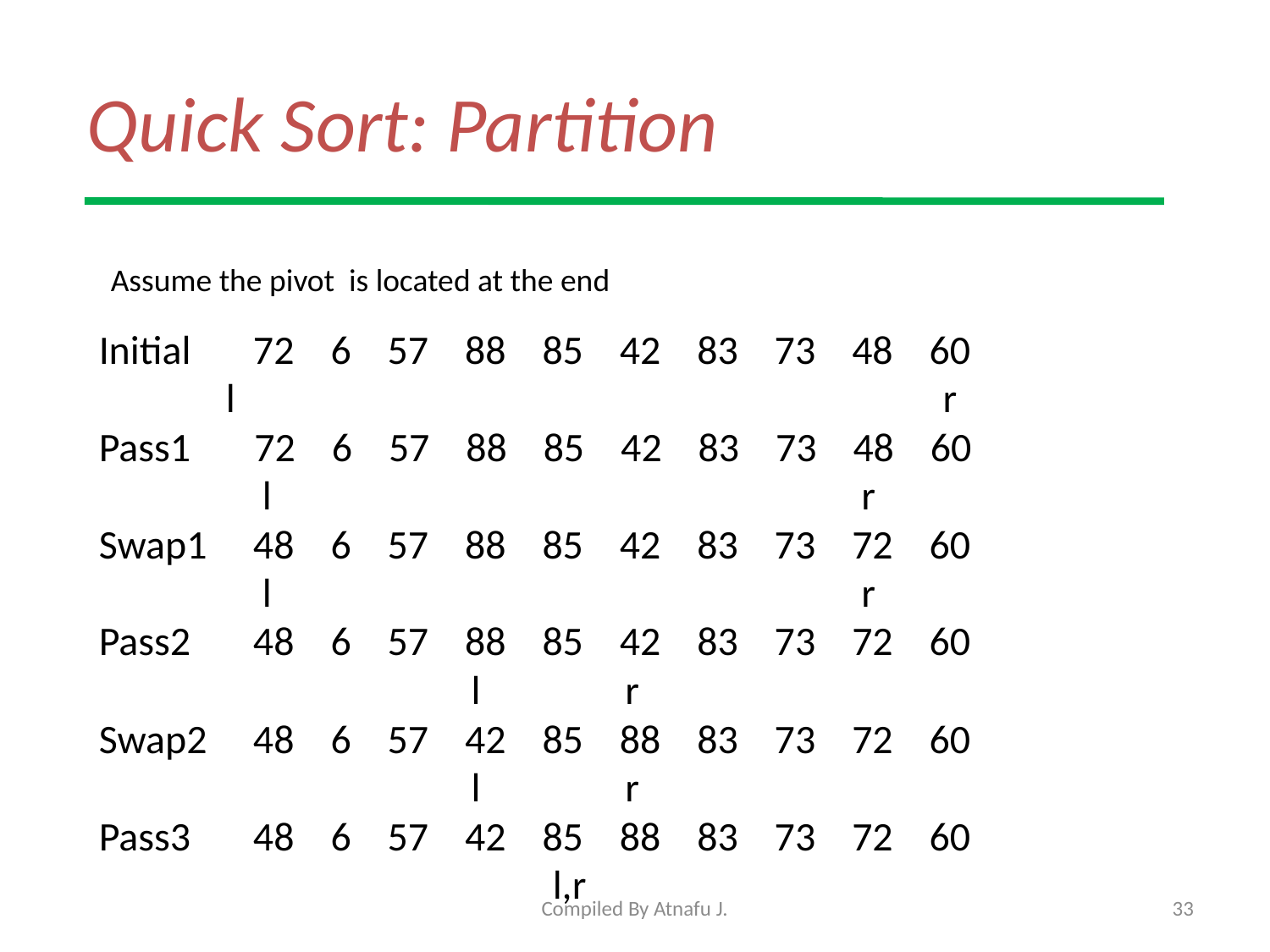

# Quick Sort: Partition
Assume the pivot  is located at the end
Initial	   72    6    57    88    85    42    83    73    48    60
	l				           	         r
Pass1       72    6    57    88    85    42    83    73    48    60
	    l				              r
Swap1	   48    6    57    88    85    42    83    73    72    60
	    l				              r
Pass2	   48    6    57    88    85    42    83    73    72    60
		             l	  r
Swap2	   48    6    57    42    85    88    83    73    72    60
		             l	  r
Pass3	   48    6    57    42    85    88    83    73    72    60
			        l,r

Compiled By Atnafu J.
33